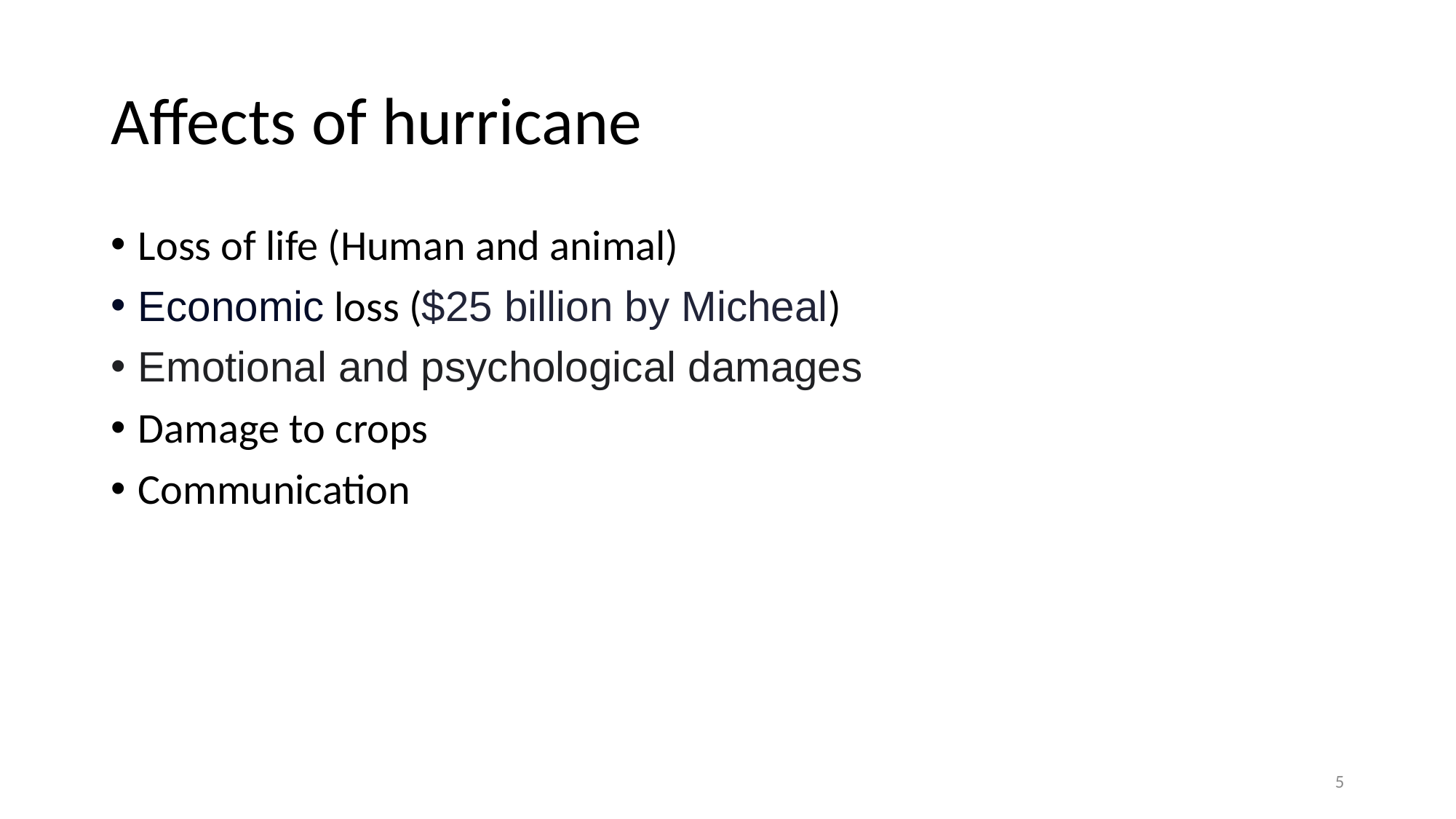

# Affects of hurricane
Loss of life (Human and animal)
Economic loss ($25 billion by Micheal)
Emotional and psychological damages
Damage to crops
Communication

5